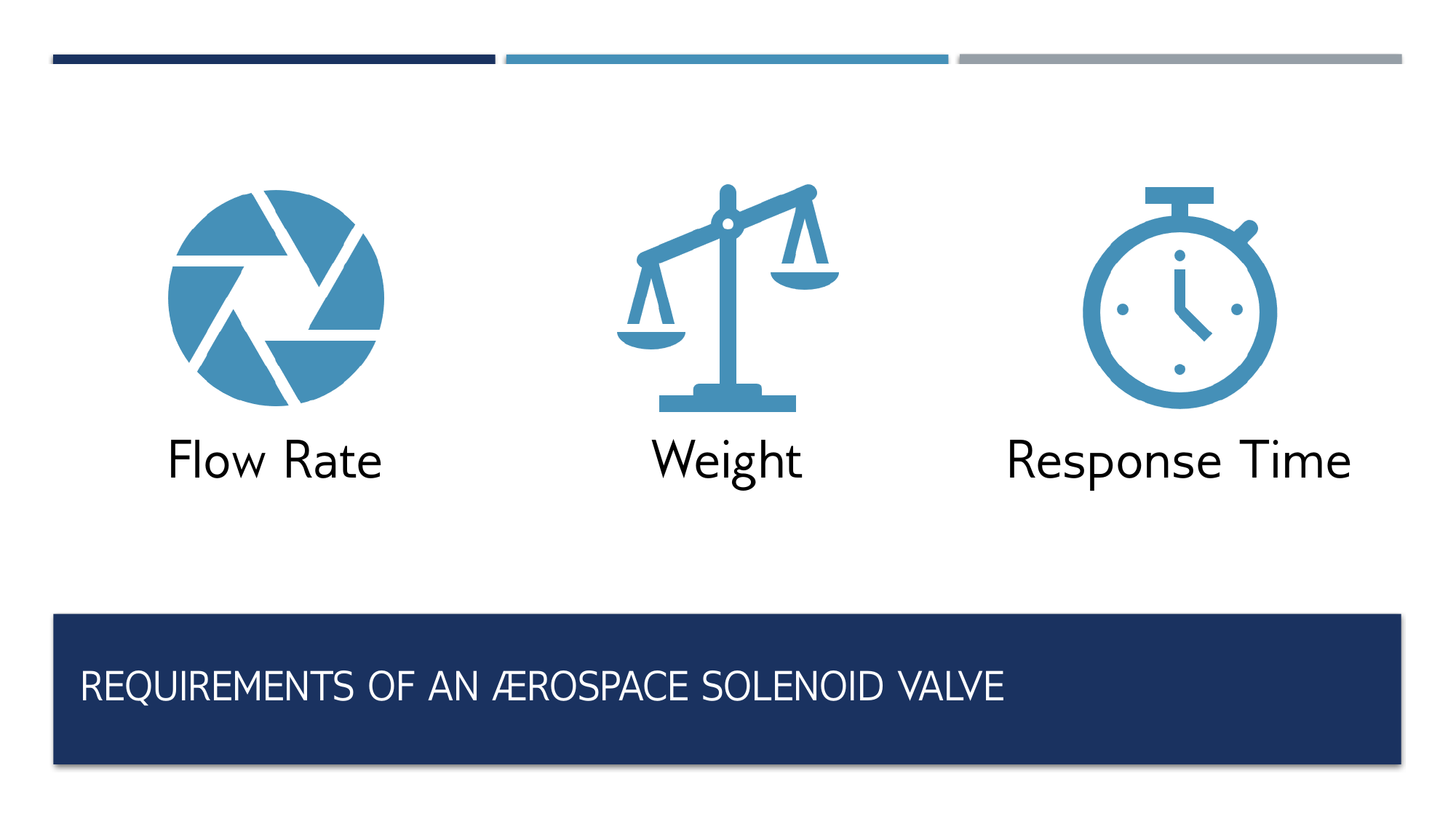

Flow Rate
Weight
Response Time

# Requirements of an aerospace solenoid valve